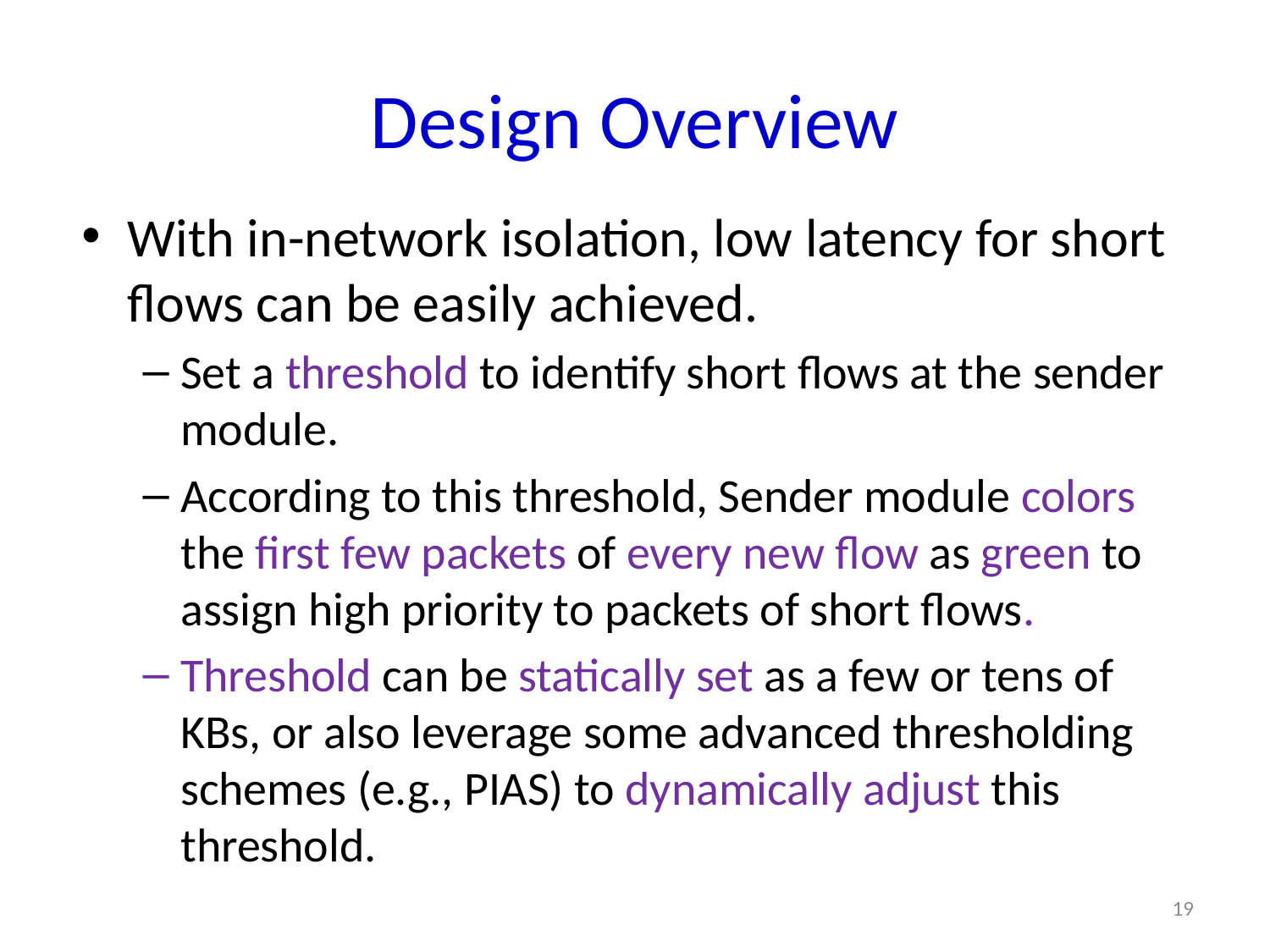

# Design Overview
With in-network isolation, low latency for short flows can be easily achieved.
Set a threshold to identify short flows at the sender module.
According to this threshold, Sender module colors the first few packets of every new flow as green to assign high priority to packets of short flows.
Threshold can be statically set as a few or tens of KBs, or also leverage some advanced thresholding schemes (e.g., PIAS) to dynamically adjust this threshold.
19